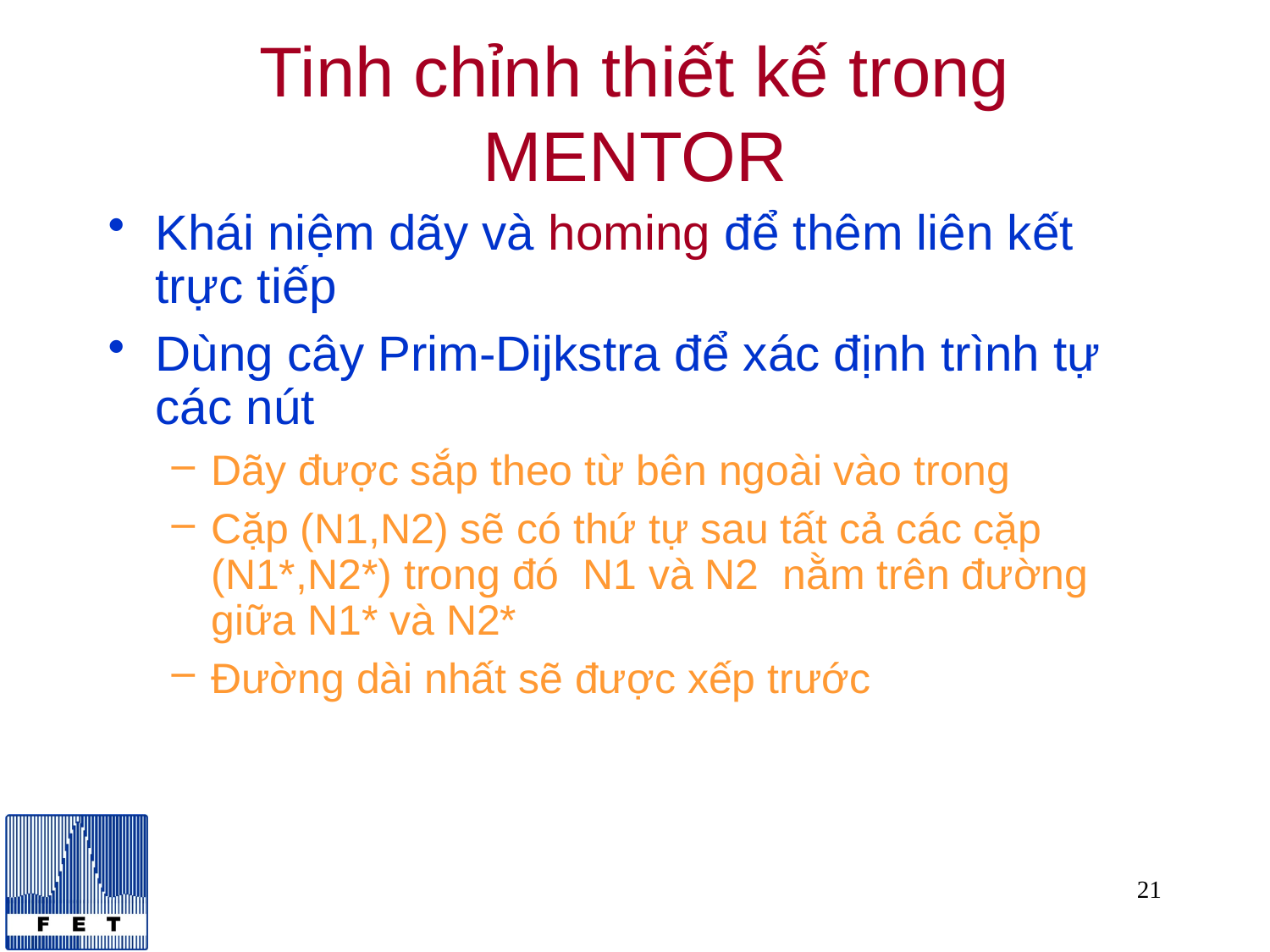

# Tinh chỉnh thiết kế trong MENTOR
Khái niệm dãy và homing để thêm liên kết trực tiếp
Dùng cây Prim-Dijkstra để xác định trình tự các nút
Dãy được sắp theo từ bên ngoài vào trong
Cặp (N1,N2) sẽ có thứ tự sau tất cả các cặp (N1*,N2*) trong đó  N1 và N2  nằm trên đường giữa N1* và N2*
Đường dài nhất sẽ được xếp trước
21